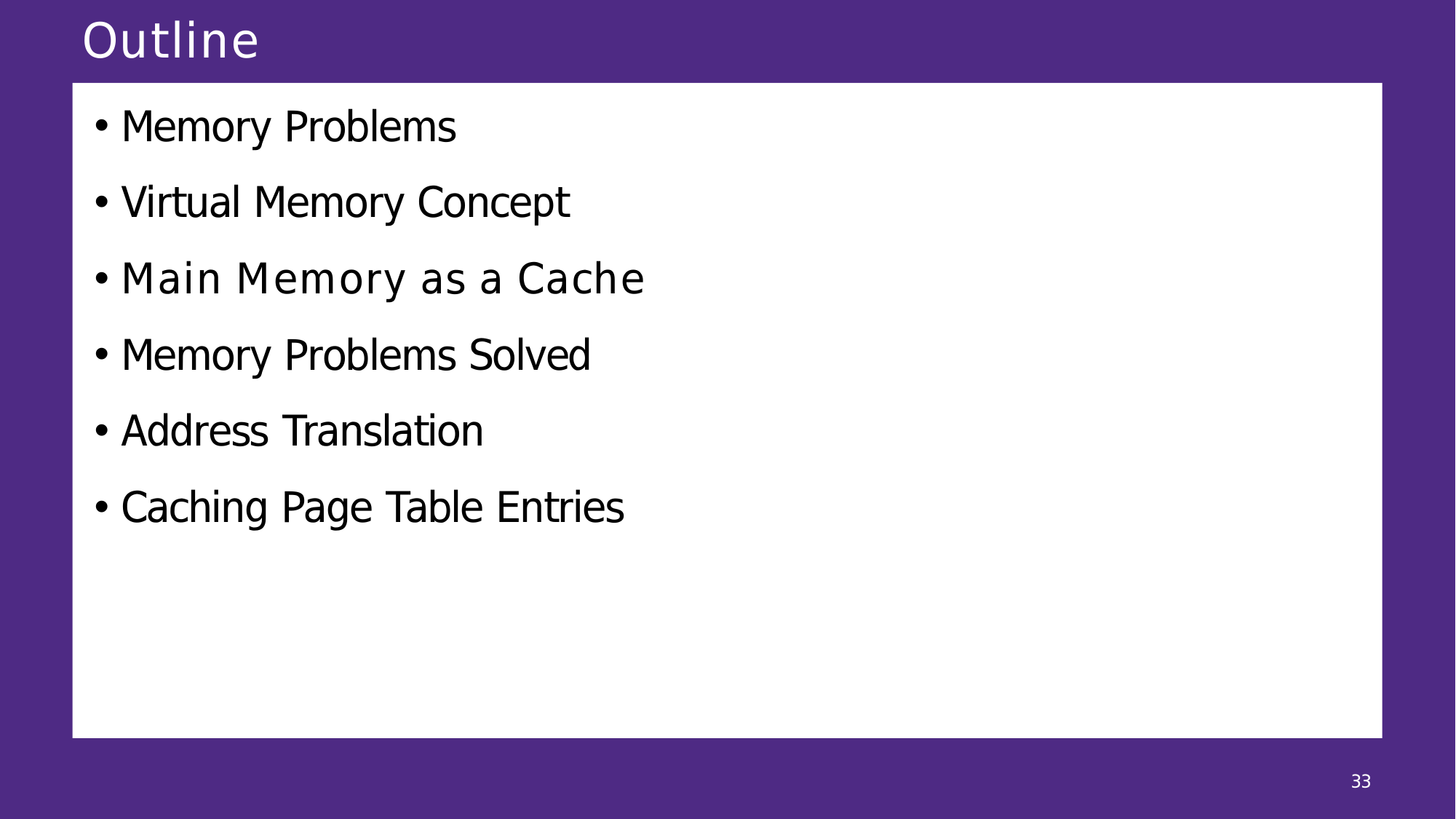

# Outline
Memory Problems
Virtual Memory Concept
Main Memory as a Cache
Memory Problems Solved
Address Translation
Caching Page Table Entries

33